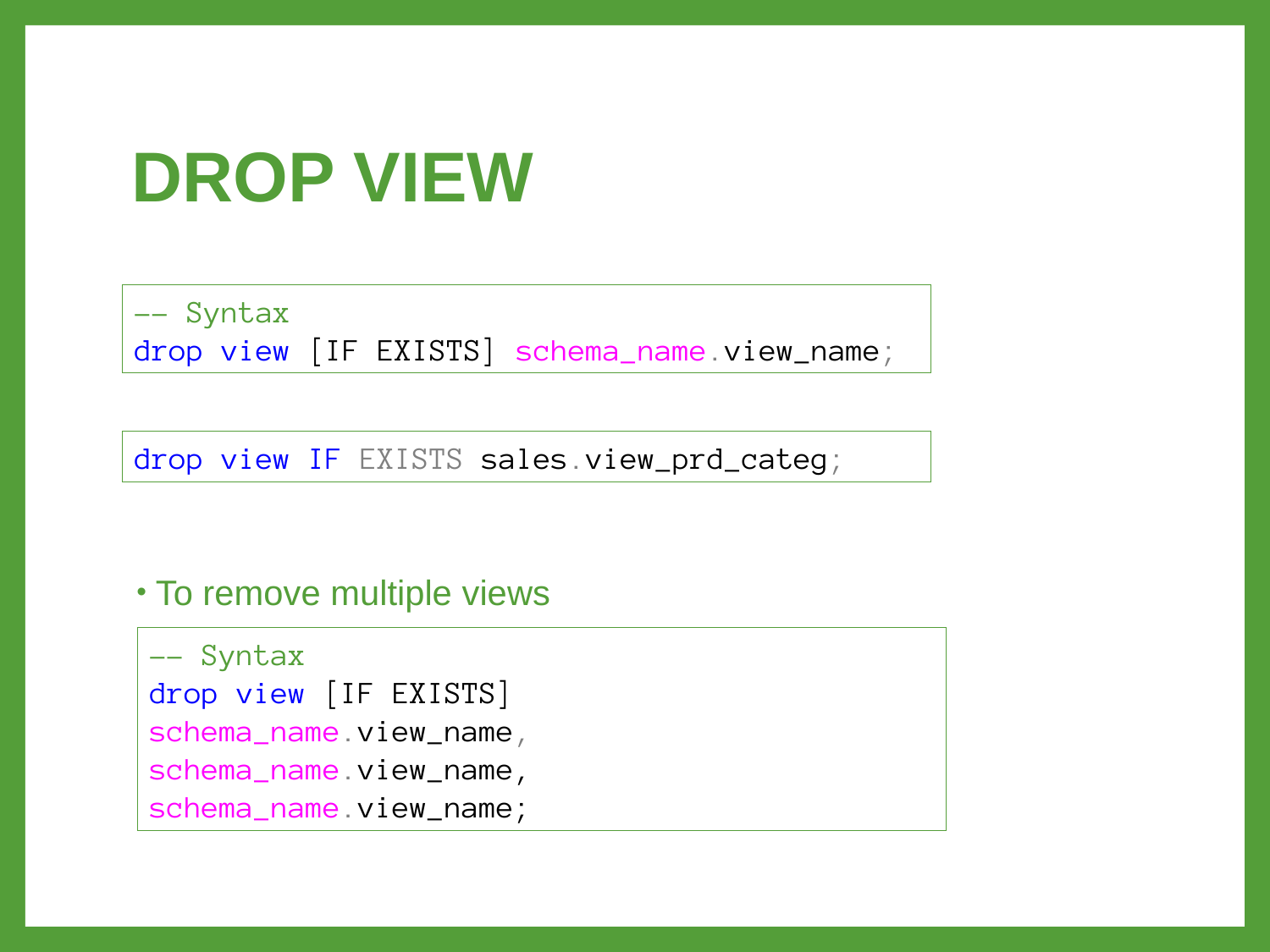

# DROP VIEW
-- Syntax
drop view [IF EXISTS] schema_name.view_name;

To remove multiple views

drop view IF EXISTS sales.view_prd_categ;
-- Syntax
drop view [IF EXISTS]
schema_name.view_name,
schema_name.view_name,
schema_name.view_name;